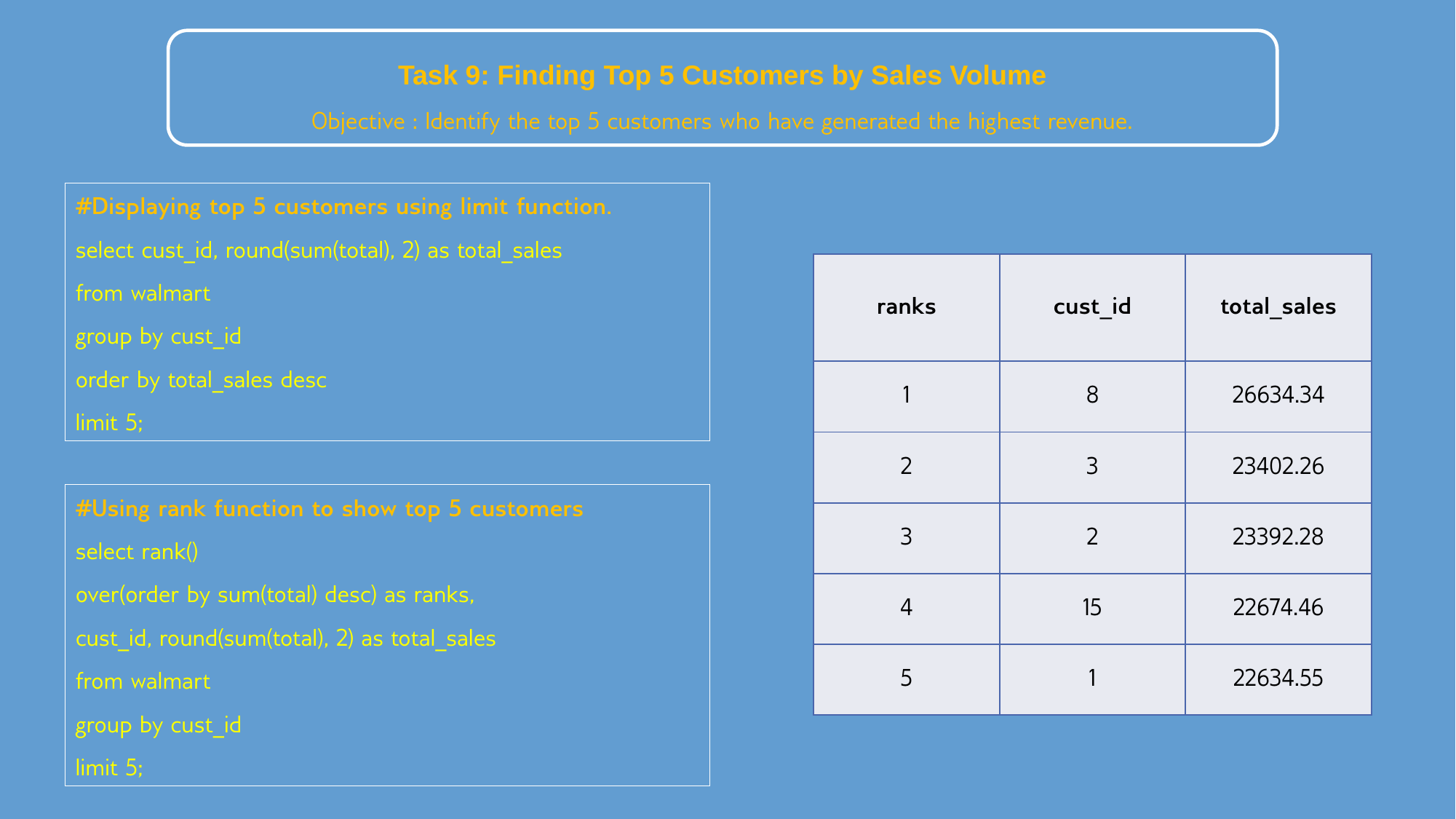

Task 9: Finding Top 5 Customers by Sales Volume
Objective : Identify the top 5 customers who have generated the highest revenue.
#Displaying top 5 customers using limit function.
select cust_id, round(sum(total), 2) as total_sales
from walmart
group by cust_id
order by total_sales desc
limit 5;
| ranks | cust\_id | total\_sales |
| --- | --- | --- |
| 1 | 8 | 26634.34 |
| 2 | 3 | 23402.26 |
| 3 | 2 | 23392.28 |
| 4 | 15 | 22674.46 |
| 5 | 1 | 22634.55 |
#Using rank function to show top 5 customers
select rank()
over(order by sum(total) desc) as ranks,
cust_id, round(sum(total), 2) as total_sales
from walmart
group by cust_id
limit 5;